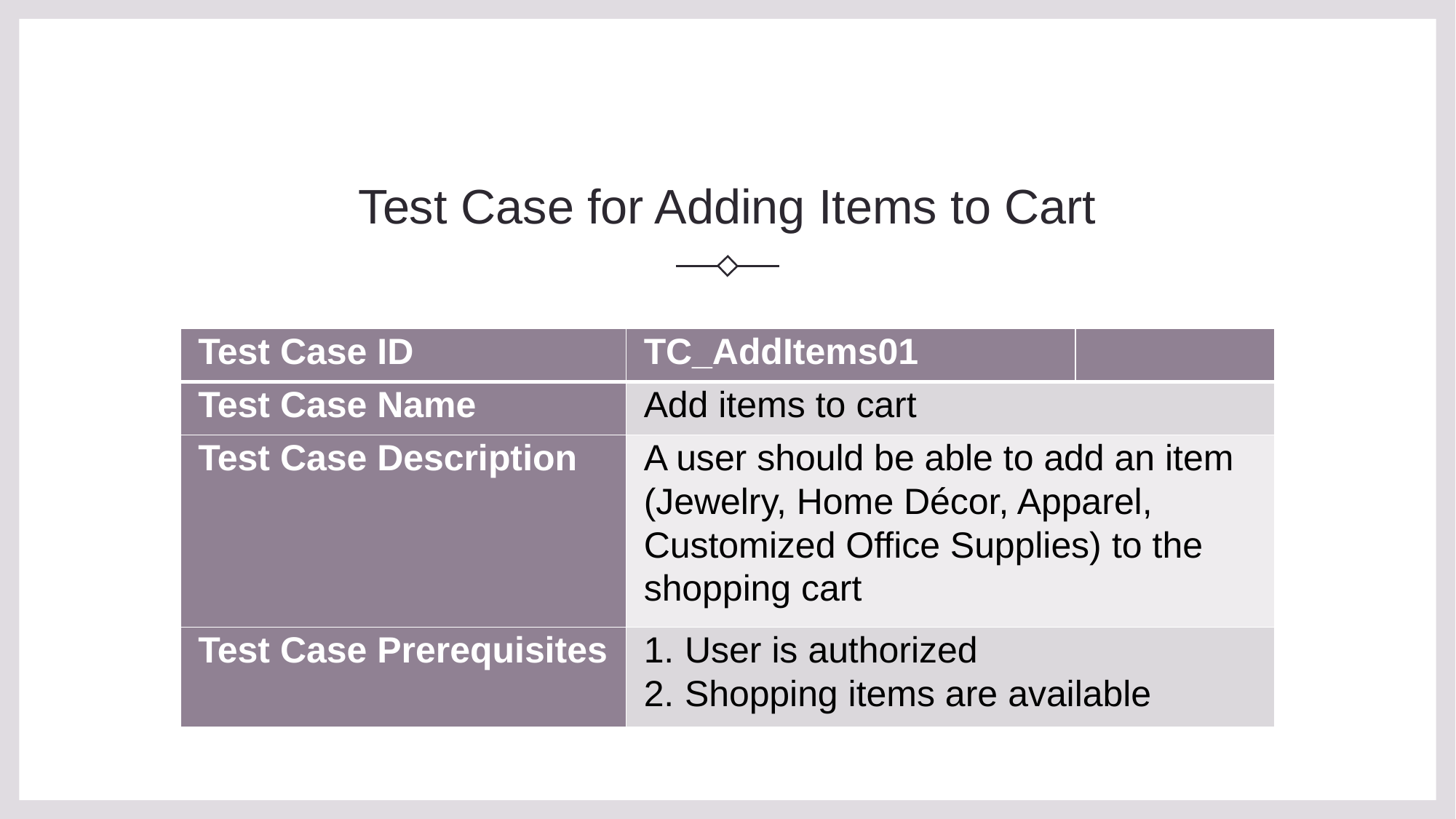

# Test Case for Adding Items to Cart

| Test Case ID | TC\_AddItems01 |  |
| --- | --- | --- |
| Test Case Name | Add items to cart |  |
| Test Case Description | A user should be able to add an item (Jewelry, Home Décor, Apparel, Customized Office Supplies) to the shopping cart |  |
| Test Case Prerequisites | User is authorized Shopping items are available |  |